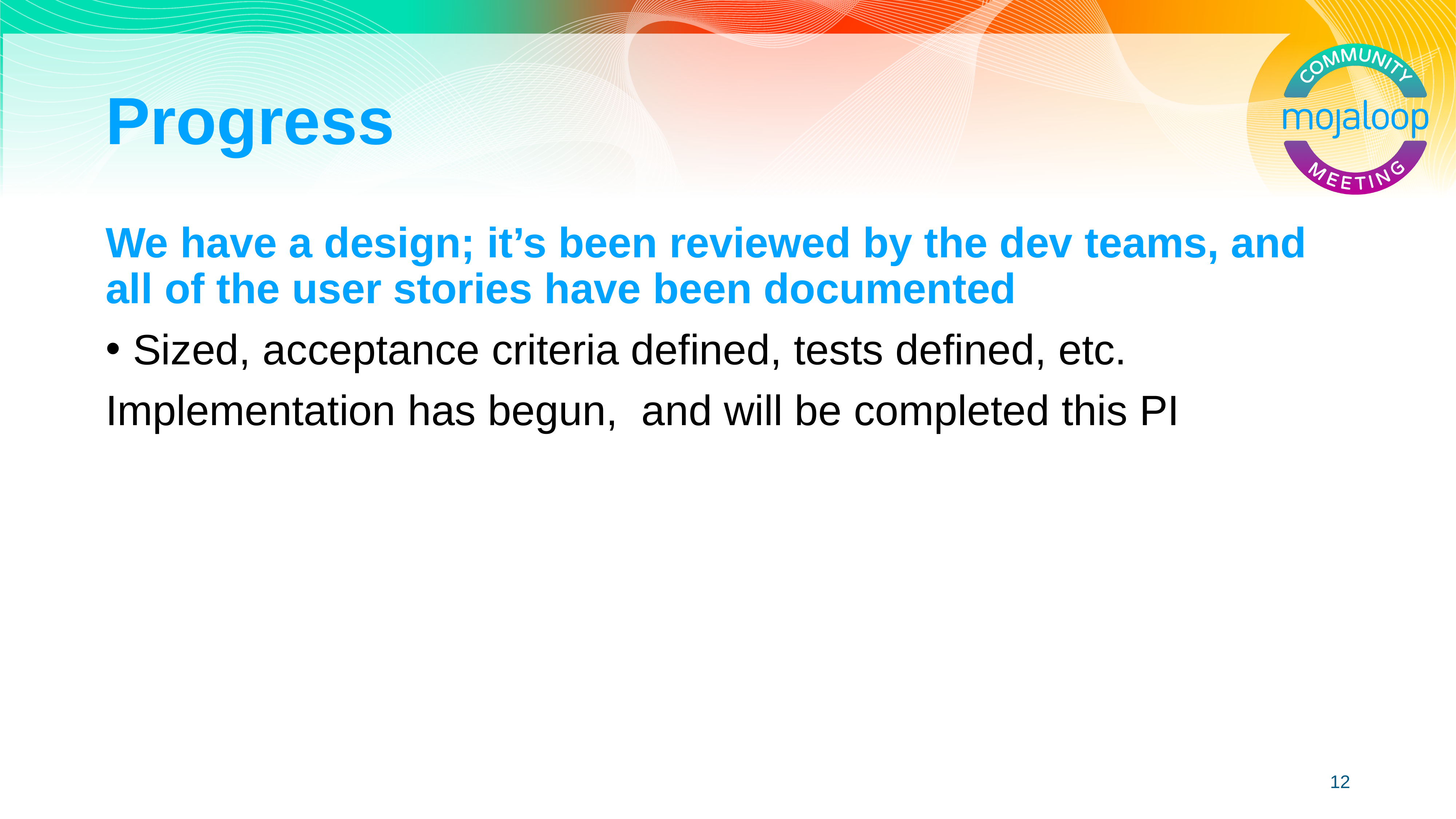

# Progress
We have a design; it’s been reviewed by the dev teams, and all of the user stories have been documented
Sized, acceptance criteria defined, tests defined, etc.
Implementation has begun,  and will be completed this PI

12